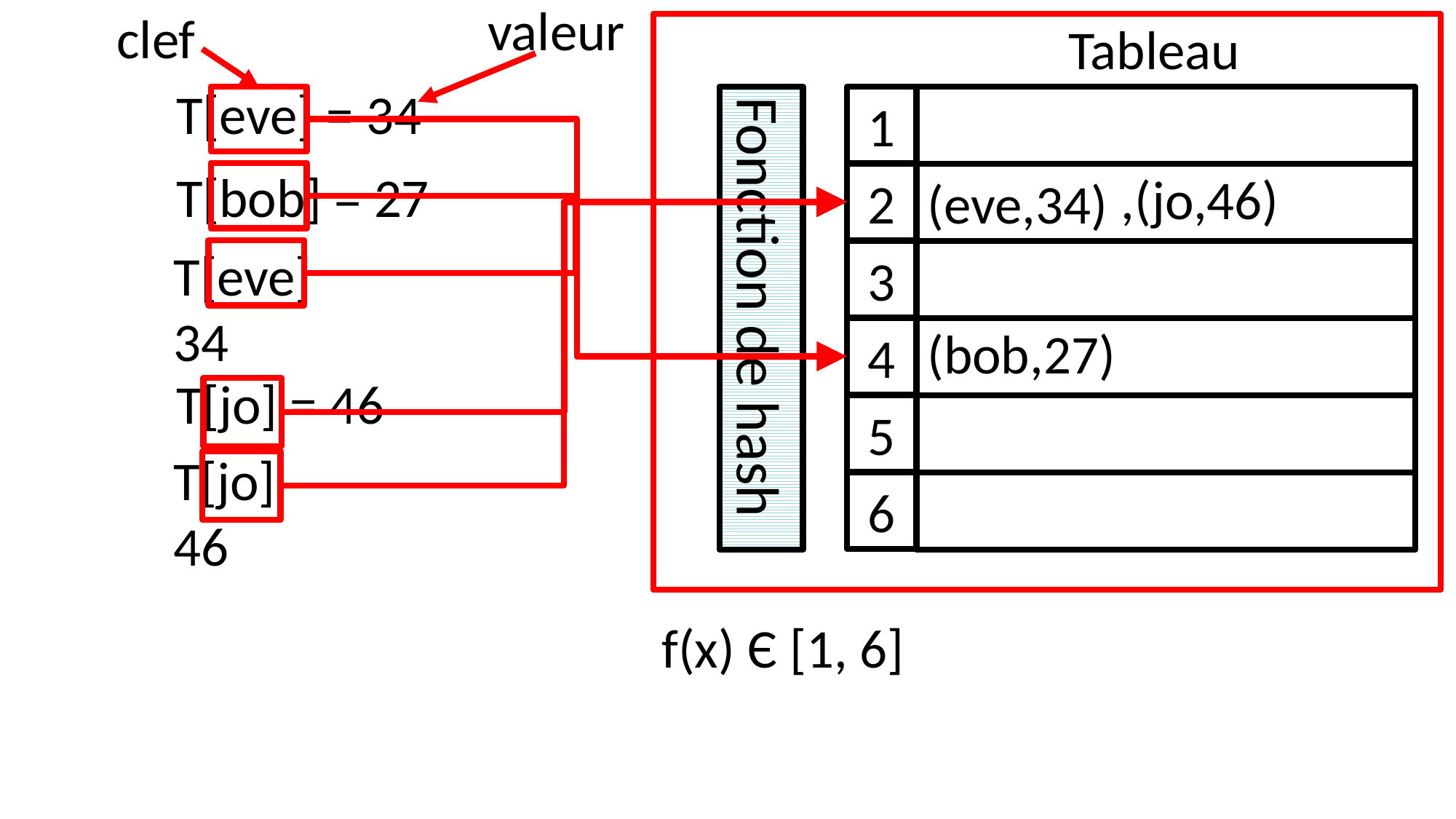

valeur
clef
Tableau
1

2

3

4

5

6

T[eve] = 34

T[bob] = 27
,(jo,46)

(eve,34)

T[eve]
34
Fonction de hash
(bob,27)
T[jo] = 46
T[jo]
46
f(x) Є [1, 6]